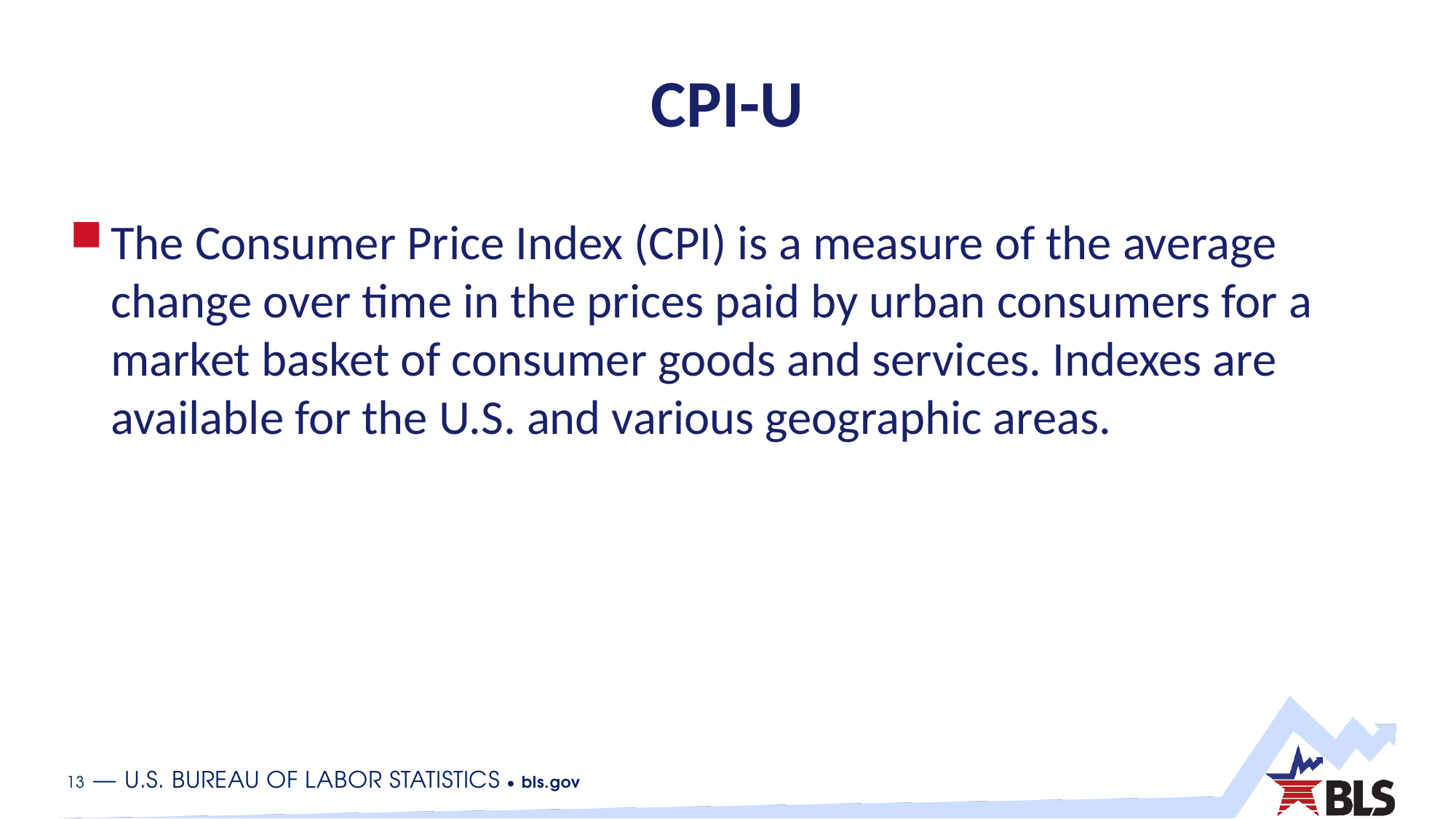

# CPI-U
The Consumer Price Index (CPI) is a measure of the average change over time in the prices paid by urban consumers for a market basket of consumer goods and services. Indexes are available for the U.S. and various geographic areas.